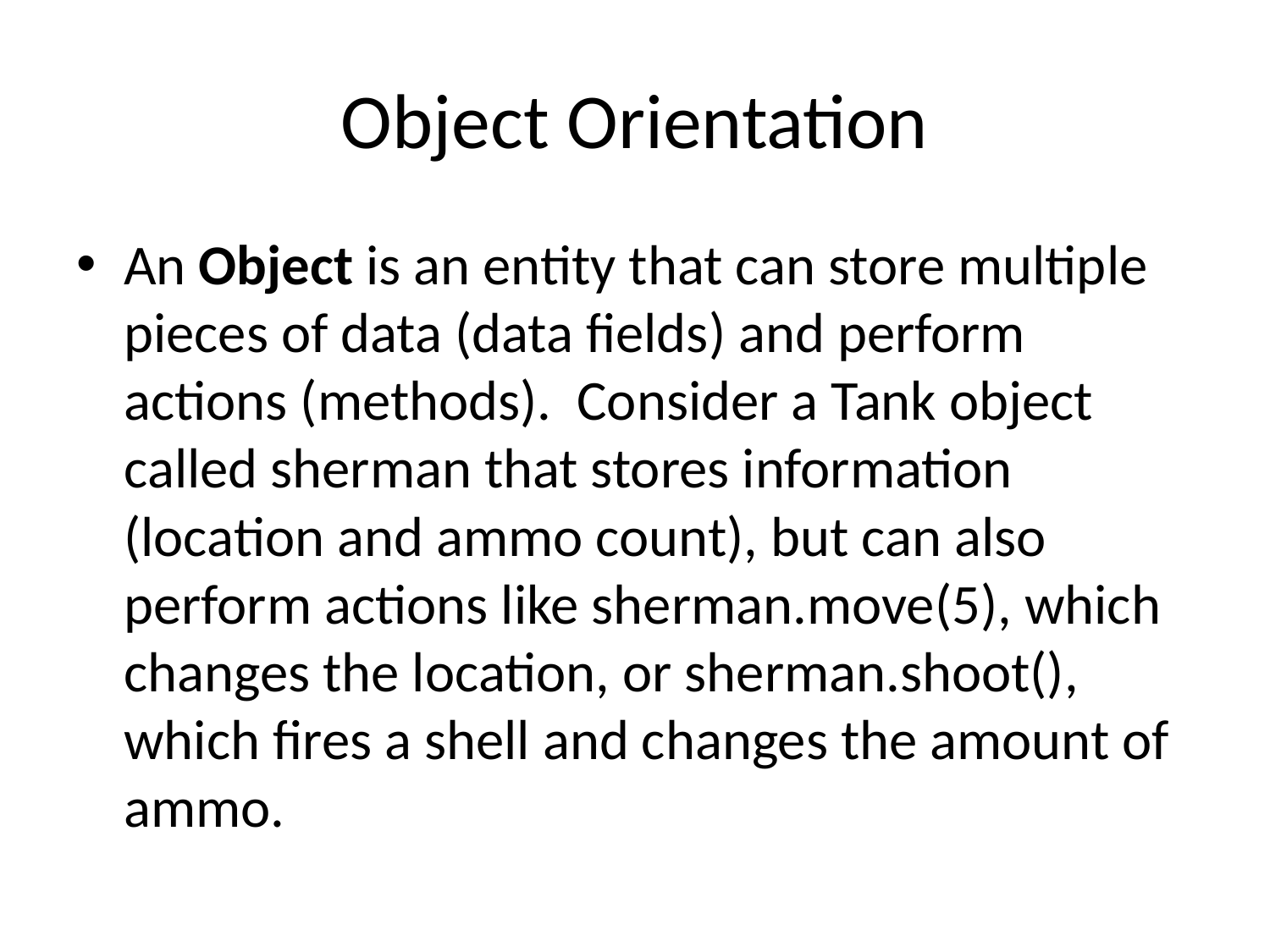

# Object Orientation
An Object is an entity that can store multiple pieces of data (data fields) and perform actions (methods).  Consider a Tank object called sherman that stores information (location and ammo count), but can also perform actions like sherman.move(5), which changes the location, or sherman.shoot(), which fires a shell and changes the amount of ammo.